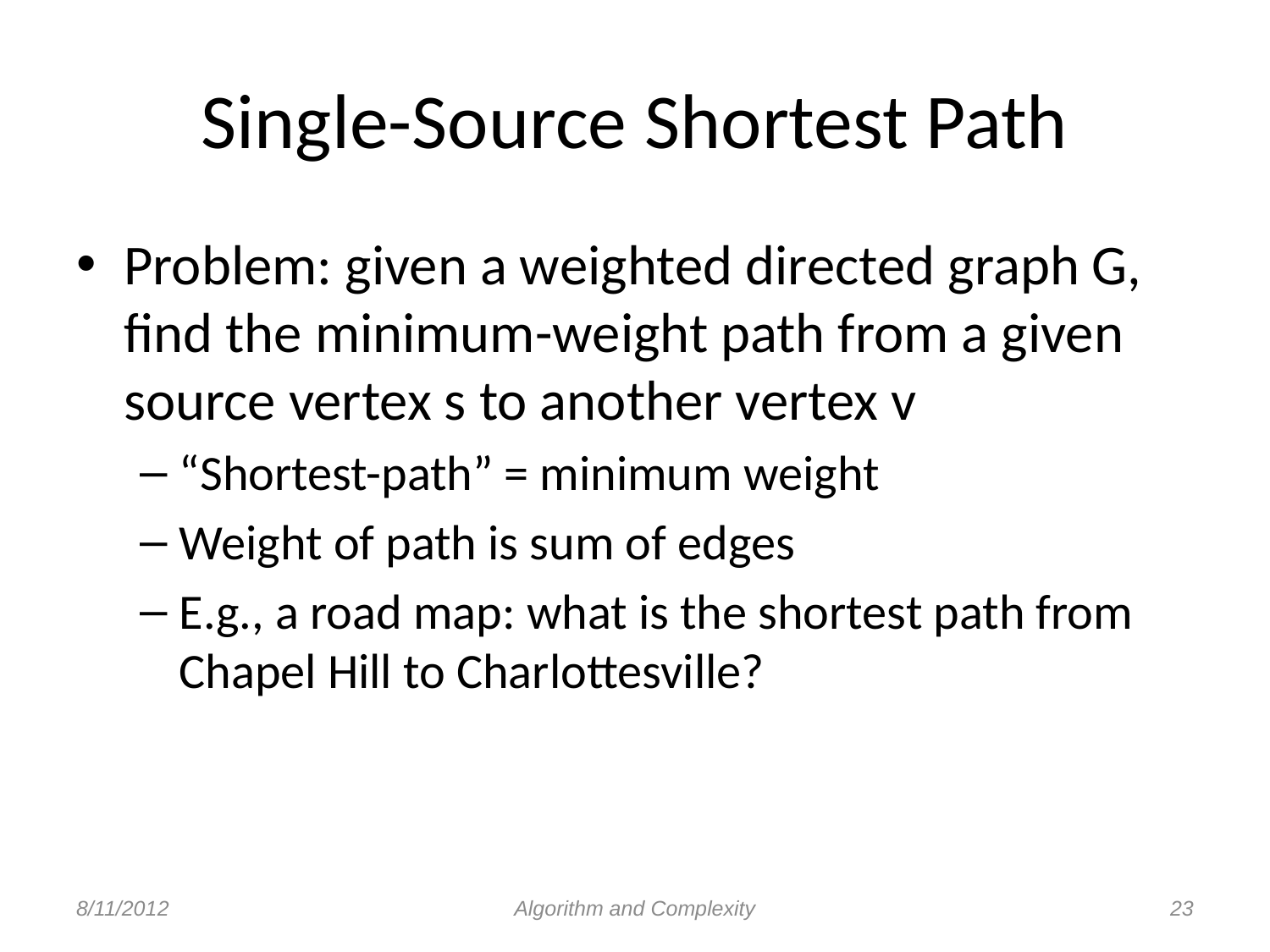

# Single-Source Shortest Path
Problem: given a weighted directed graph G, find the minimum-weight path from a given source vertex s to another vertex v
“Shortest-path” = minimum weight
Weight of path is sum of edges
E.g., a road map: what is the shortest path from Chapel Hill to Charlottesville?
8/11/2012
Algorithm and Complexity
23